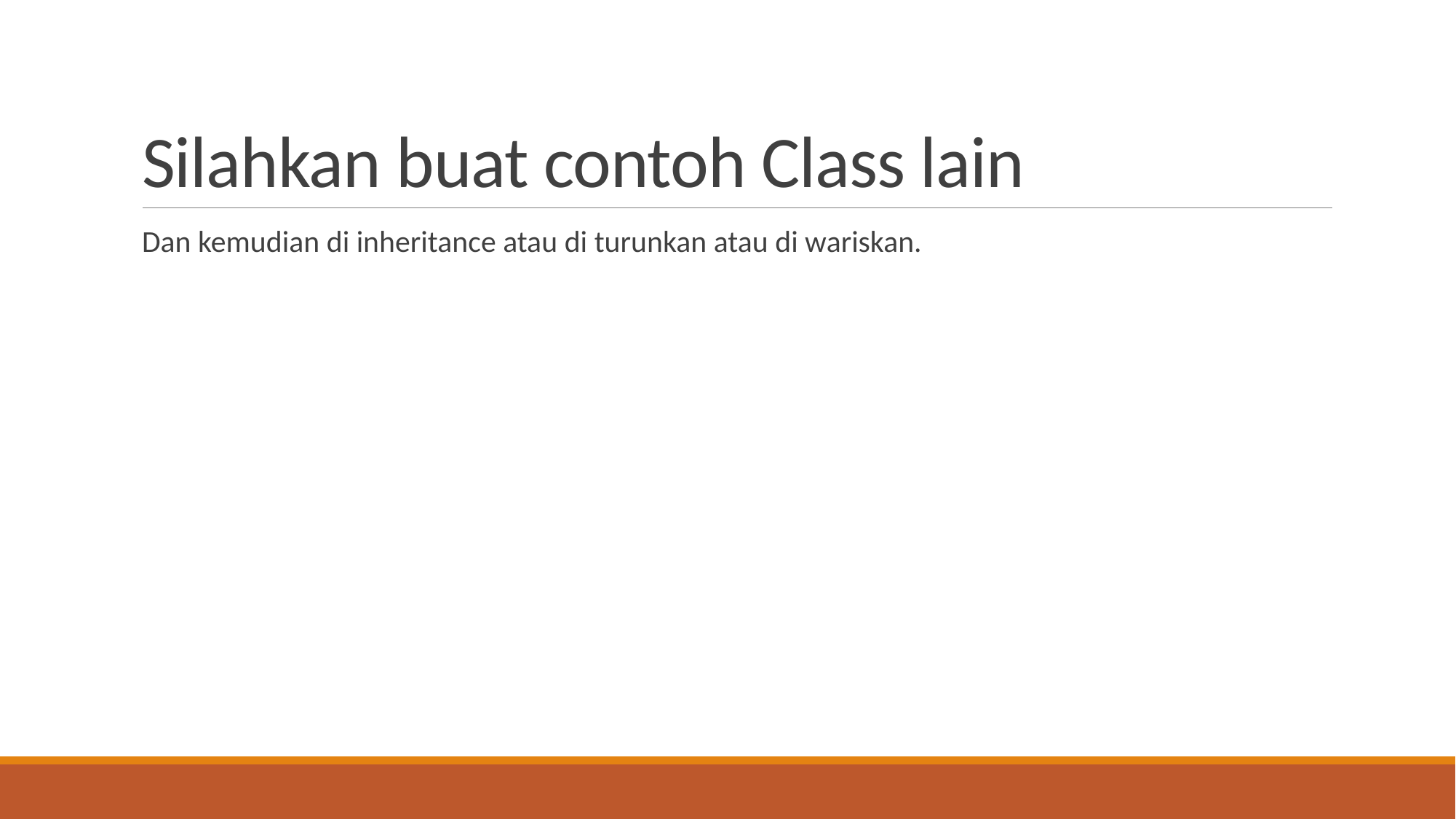

# Silahkan buat contoh Class lain
Dan kemudian di inheritance atau di turunkan atau di wariskan.